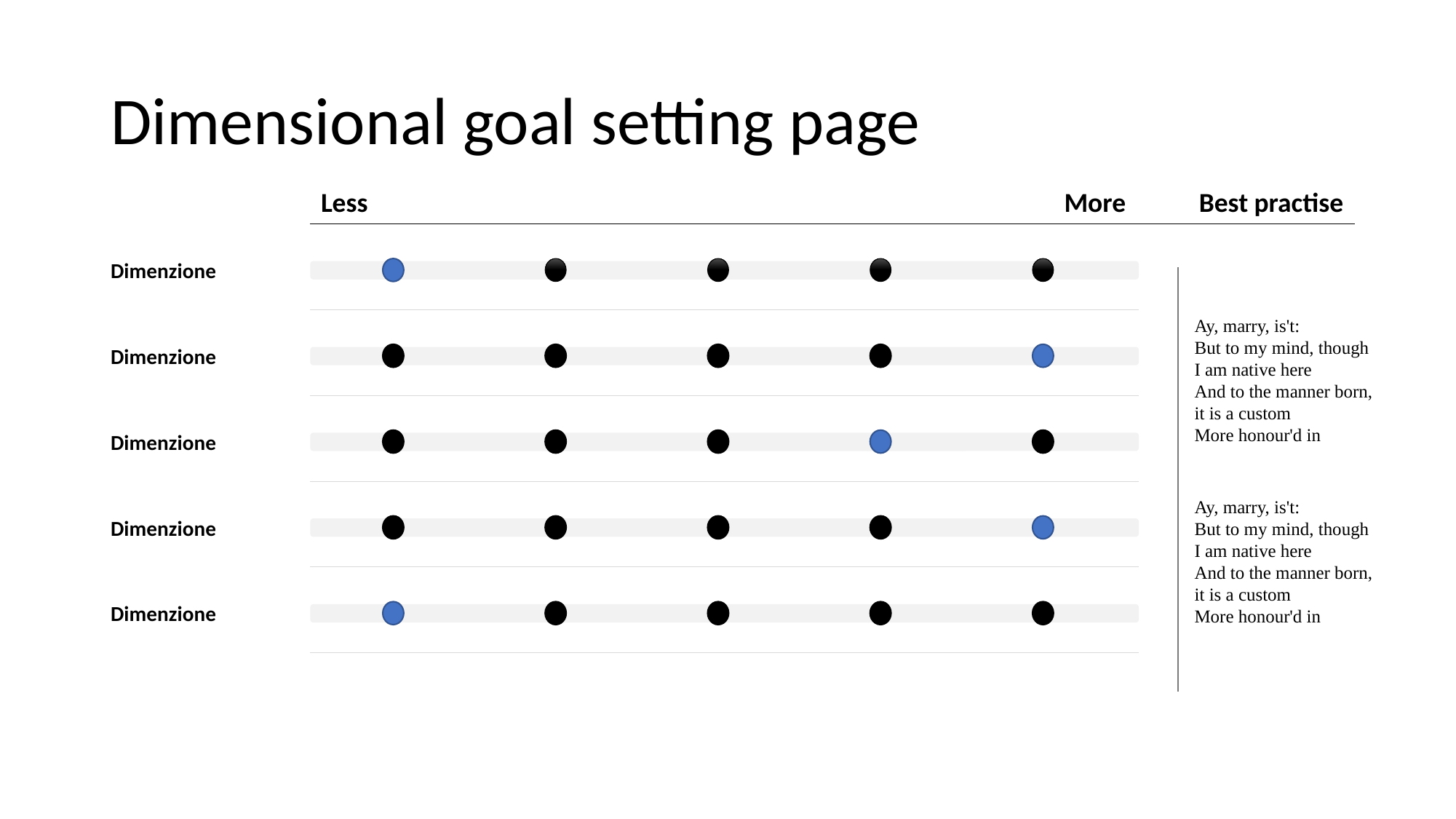

# Dimensional goal setting page
Less
More
Best practise
Dimenzione

Ay, marry, is't:
But to my mind, though I am native here
And to the manner born, it is a custom
More honour'd in
Dimenzione

Dimenzione

Ay, marry, is't:
But to my mind, though I am native here
And to the manner born, it is a custom
More honour'd in
Dimenzione

Dimenzione